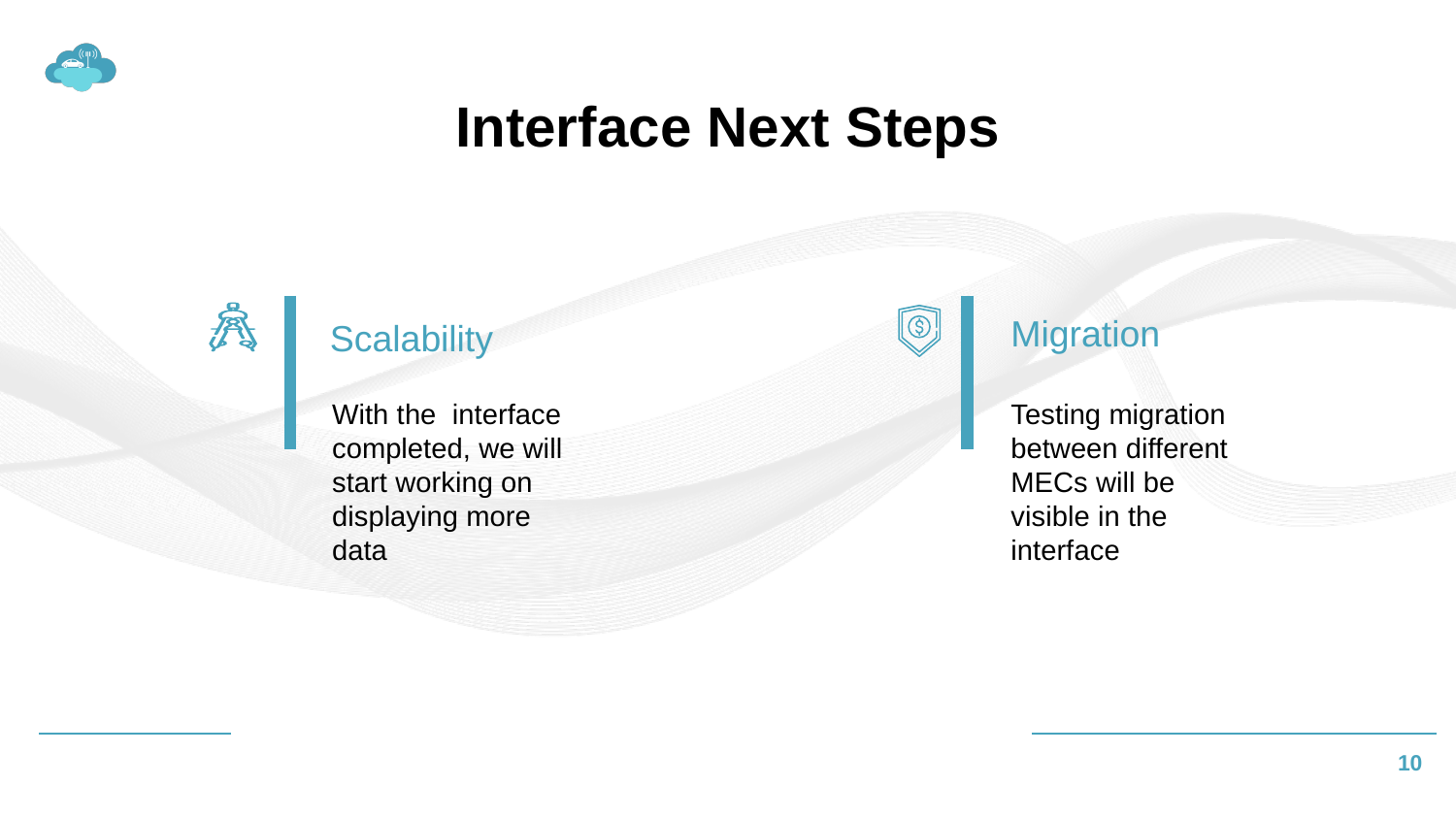

Interface Next Steps

Migration
Scalability

With the  interface completed, we will start working on displaying more data
Testing migration between different MECs will be visible in the interface